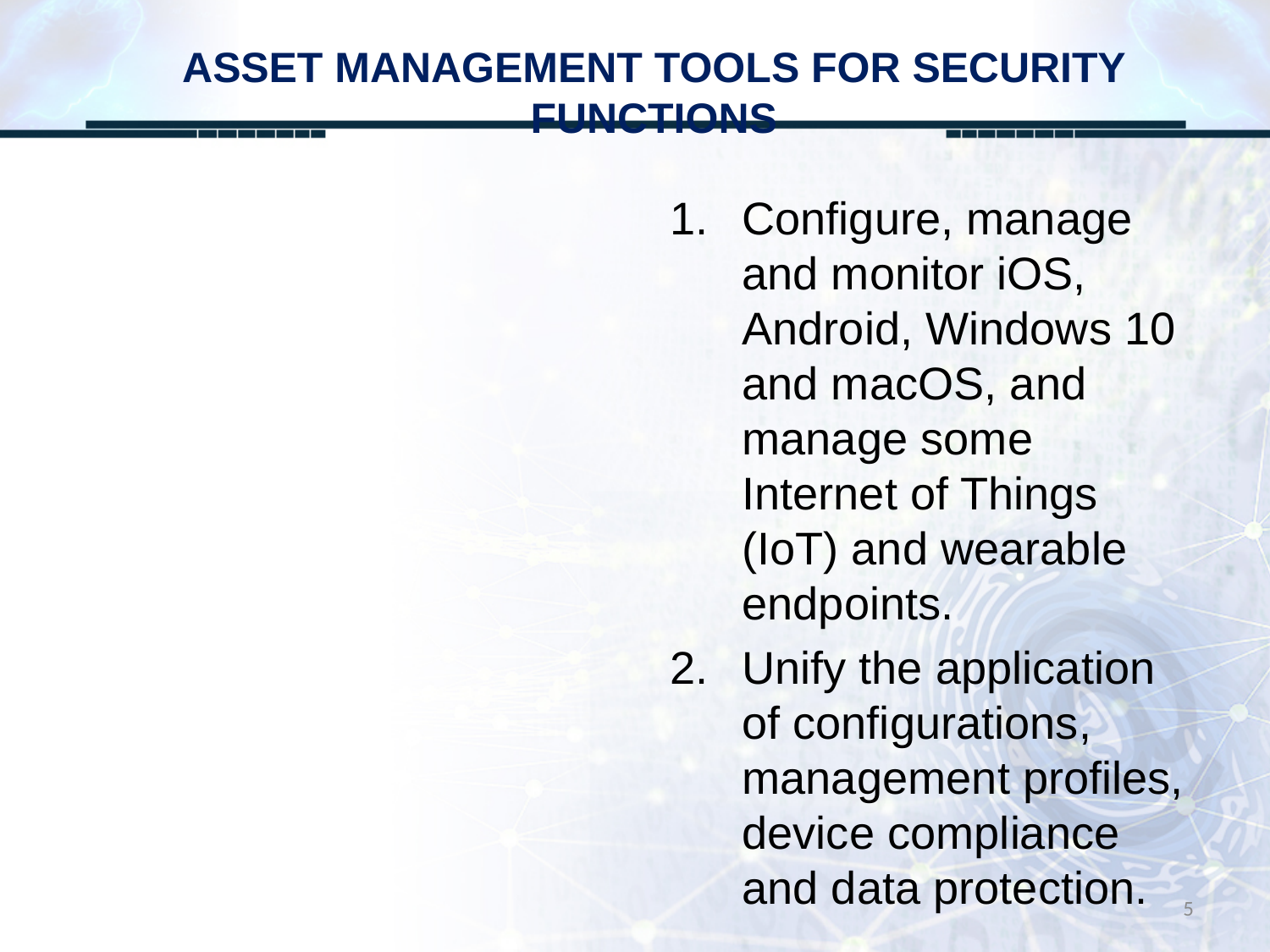

# ASSET MANAGEMENT TOOLS FOR SECURITY FUNCTIONS
Configure, manage and monitor iOS, Android, Windows 10 and macOS, and manage some Internet of Things (IoT) and wearable endpoints.
Unify the application of configurations, management profiles, device compliance and data protection.
5